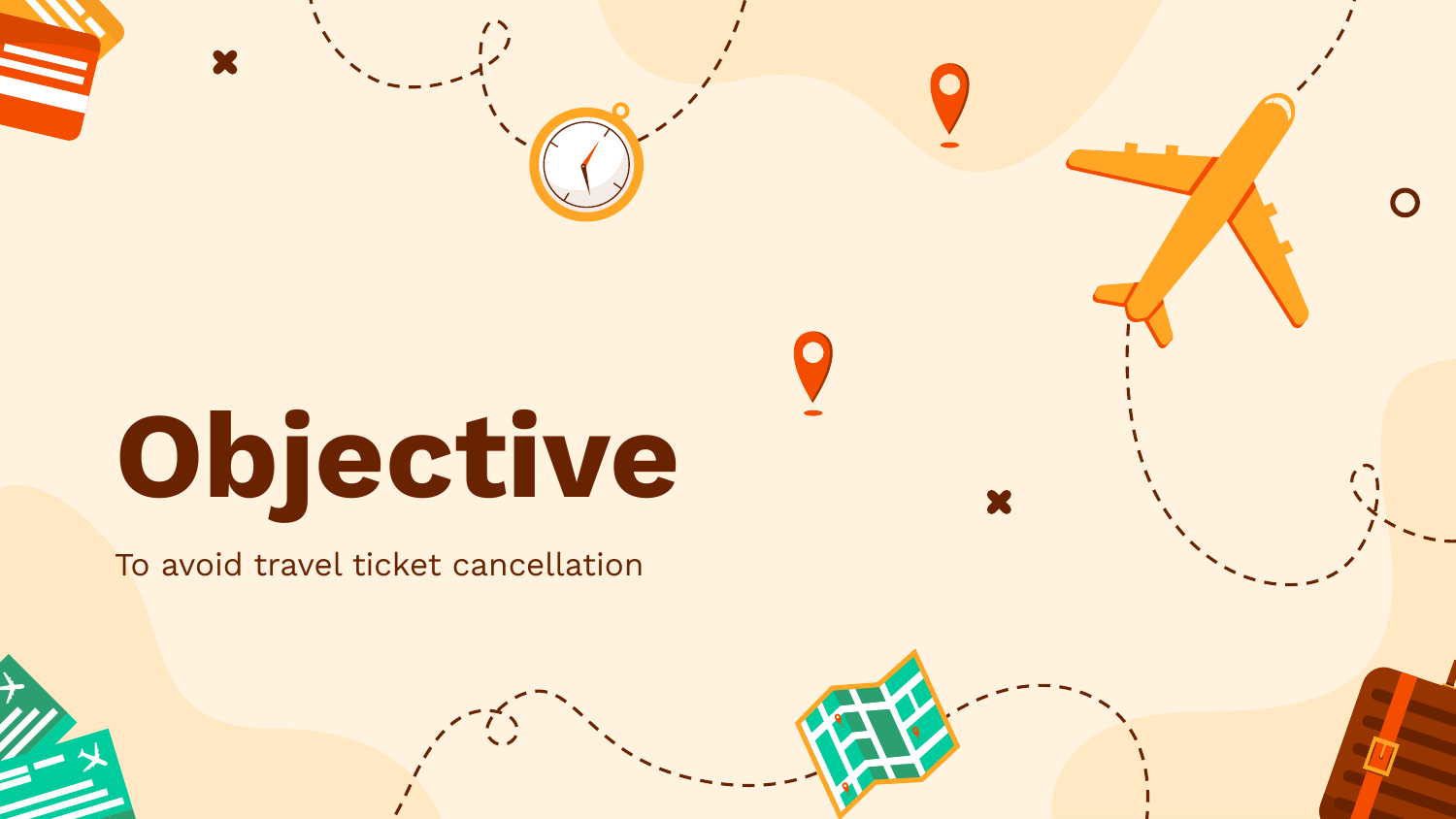

# Objective

To avoid travel ticket cancellation